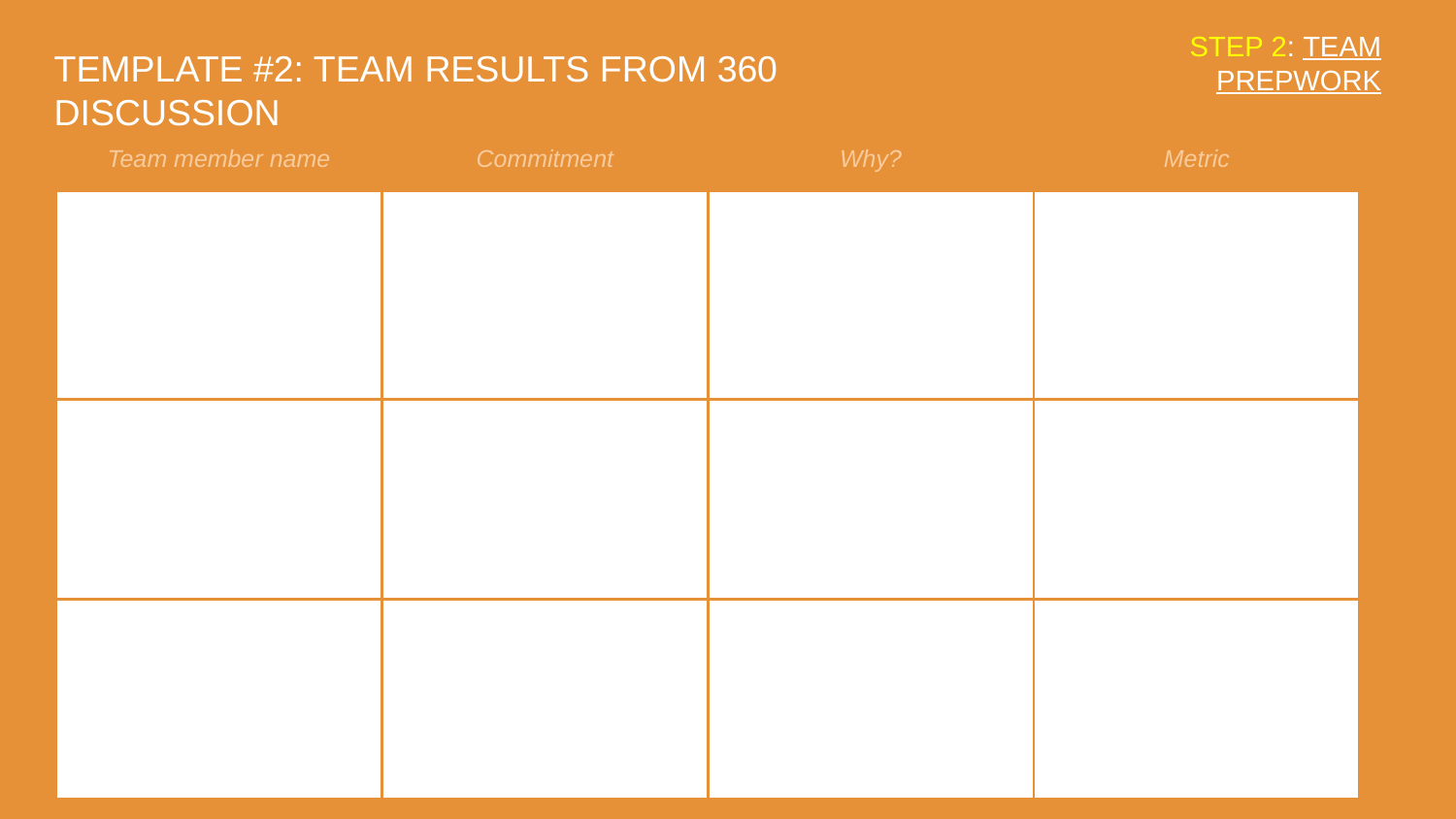

STEP 2: TEAM PREPWORK
# TEMPLATE #2: TEAM RESULTS FROM 360 DISCUSSION
| Team member name | Commitment | Why? | Metric |
| --- | --- | --- | --- |
|  |  |  |  |
|  |  |  |  |
|  |  |  |  |